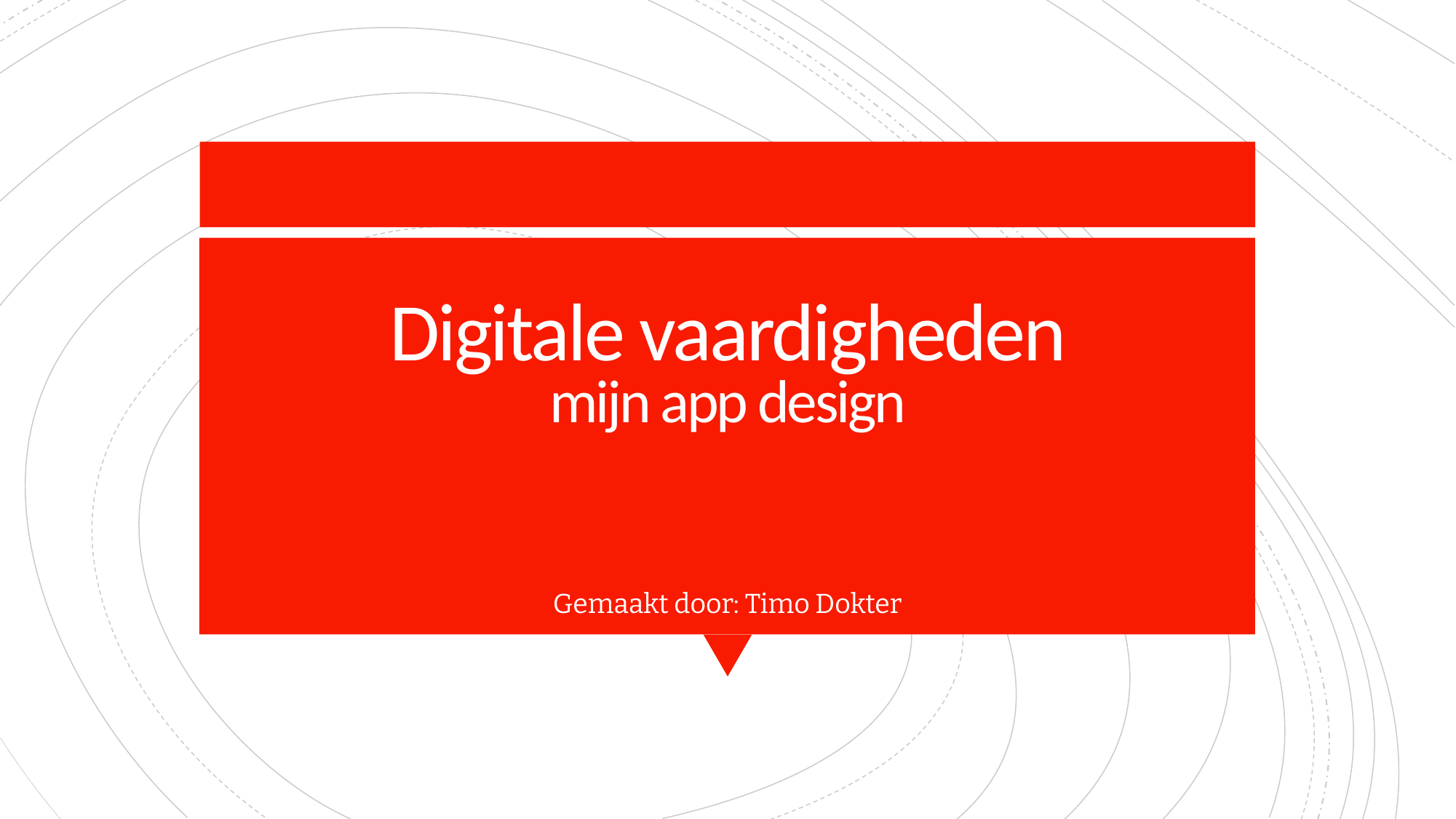

# Digitale vaardigheden mijn app design
Gemaakt door: Timo Dokter